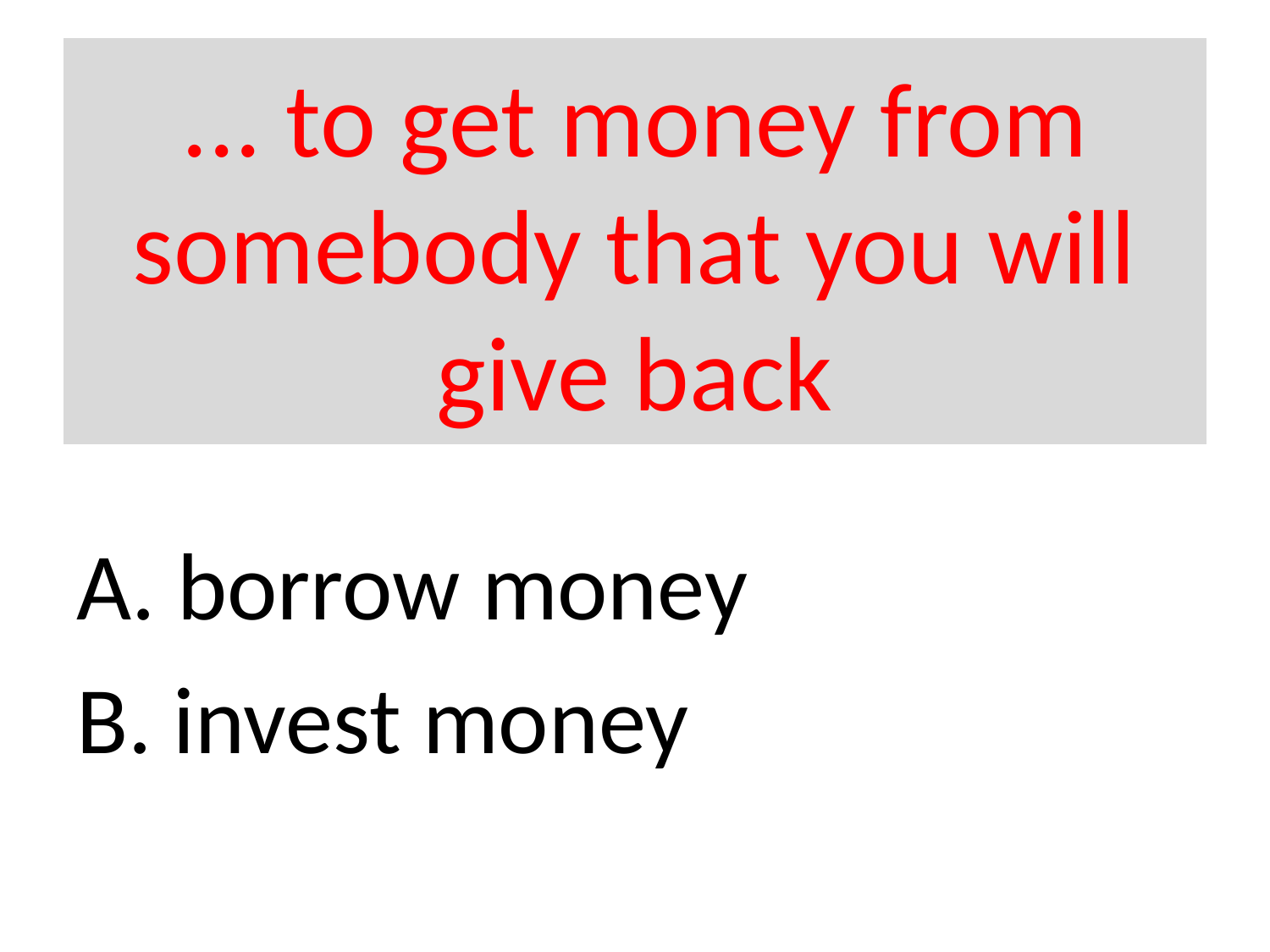

# ... to get money from somebody that you will give back
A. borrow money
B. invest money